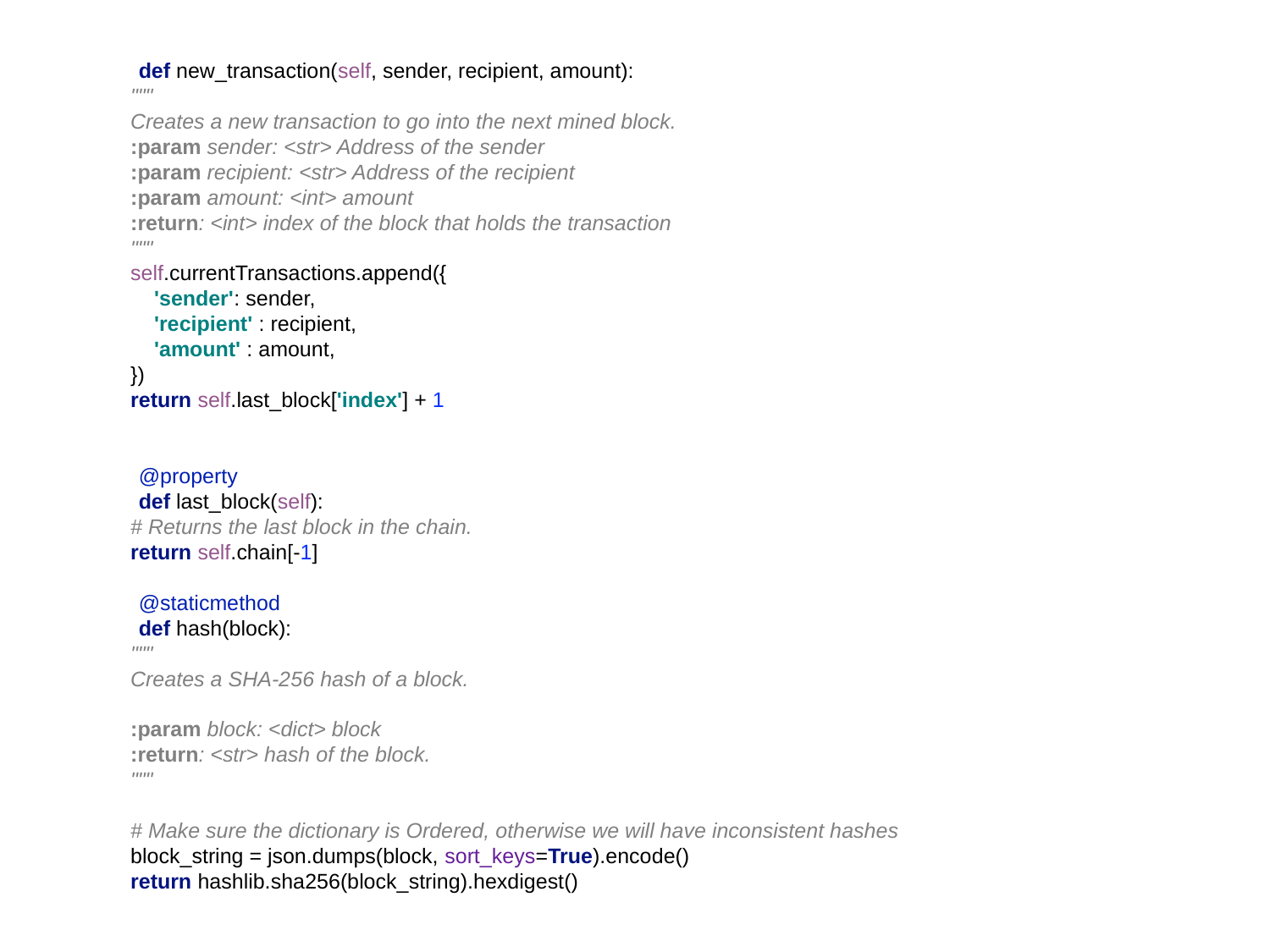

def new_transaction(self, sender, recipient, amount):
    """
    Creates a new transaction to go into the next mined block.
    :param sender: <str> Address of the sender
    :param recipient: <str> Address of the recipient
    :param amount: <int> amount
    :return: <int> index of the block that holds the transaction
    """
    self.currentTransactions.append({
        'sender': sender,
        'recipient' : recipient,
        'amount' : amount,
    })
    return self.last_block['index'] + 1

@property
def last_block(self):
    # Returns the last block in the chain.
    return self.chain[-1]

@staticmethod
def hash(block):
    """
    Creates a SHA-256 hash of a block.

    :param block: <dict> block
    :return: <str> hash of the block.
    """

    # Make sure the dictionary is Ordered, otherwise we will have inconsistent hashes
    block_string = json.dumps(block, sort_keys=True).encode()
    return hashlib.sha256(block_string).hexdigest()